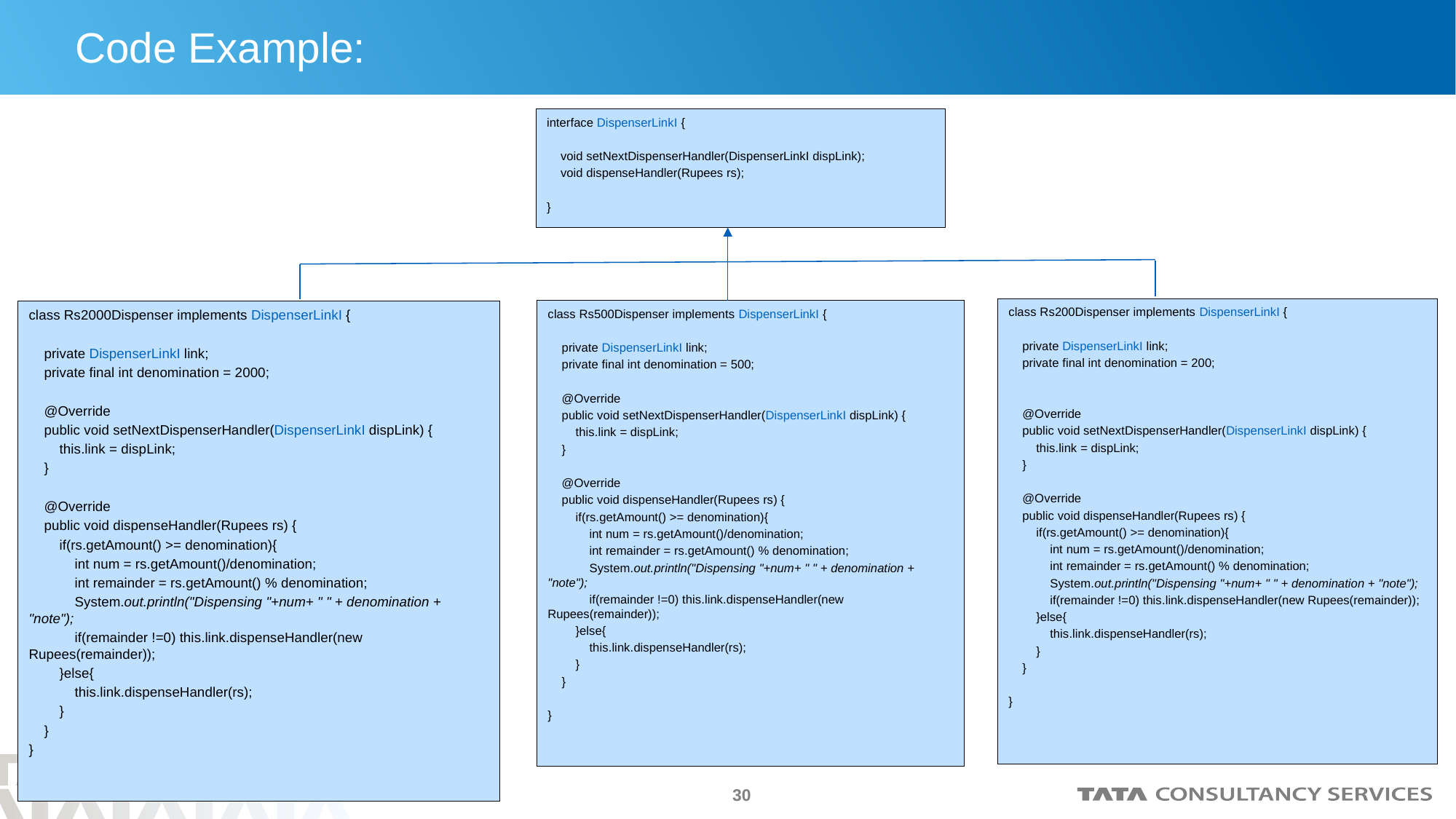

# Code Example:
interface DispenserLinkI {

    void setNextDispenserHandler(DispenserLinkI dispLink);
    void dispenseHandler(Rupees rs);

}
class Rs200Dispenser implements DispenserLinkI {

    private DispenserLinkI link;
    private final int denomination = 200;

    @Override
    public void setNextDispenserHandler(DispenserLinkI dispLink) {
        this.link = dispLink;
    }

    @Override
    public void dispenseHandler(Rupees rs) {
        if(rs.getAmount() >= denomination){
            int num = rs.getAmount()/denomination;
            int remainder = rs.getAmount() % denomination;
            System.out.println("Dispensing "+num+ " " + denomination + "note");
            if(remainder !=0) this.link.dispenseHandler(new Rupees(remainder));
        }else{
            this.link.dispenseHandler(rs);
        }
    }

}
class Rs500Dispenser implements DispenserLinkI {

    private DispenserLinkI link;
    private final int denomination = 500;

    @Override
    public void setNextDispenserHandler(DispenserLinkI dispLink) {
        this.link = dispLink;
    }

    @Override
    public void dispenseHandler(Rupees rs) {
        if(rs.getAmount() >= denomination){
            int num = rs.getAmount()/denomination;
            int remainder = rs.getAmount() % denomination;
            System.out.println("Dispensing "+num+ " " + denomination + "note");
            if(remainder !=0) this.link.dispenseHandler(new Rupees(remainder));
        }else{
            this.link.dispenseHandler(rs);
        }
    }

}
class Rs2000Dispenser implements DispenserLinkI {

    private DispenserLinkI link;
    private final int denomination = 2000;

    @Override
    public void setNextDispenserHandler(DispenserLinkI dispLink) {
        this.link = dispLink;
    }

    @Override
    public void dispenseHandler(Rupees rs) {
        if(rs.getAmount() >= denomination){
            int num = rs.getAmount()/denomination;
            int remainder = rs.getAmount() % denomination;
            System.out.println("Dispensing "+num+ " " + denomination + "note");
            if(remainder !=0) this.link.dispenseHandler(new Rupees(remainder));
        }else{
            this.link.dispenseHandler(rs);
        }
    }
}